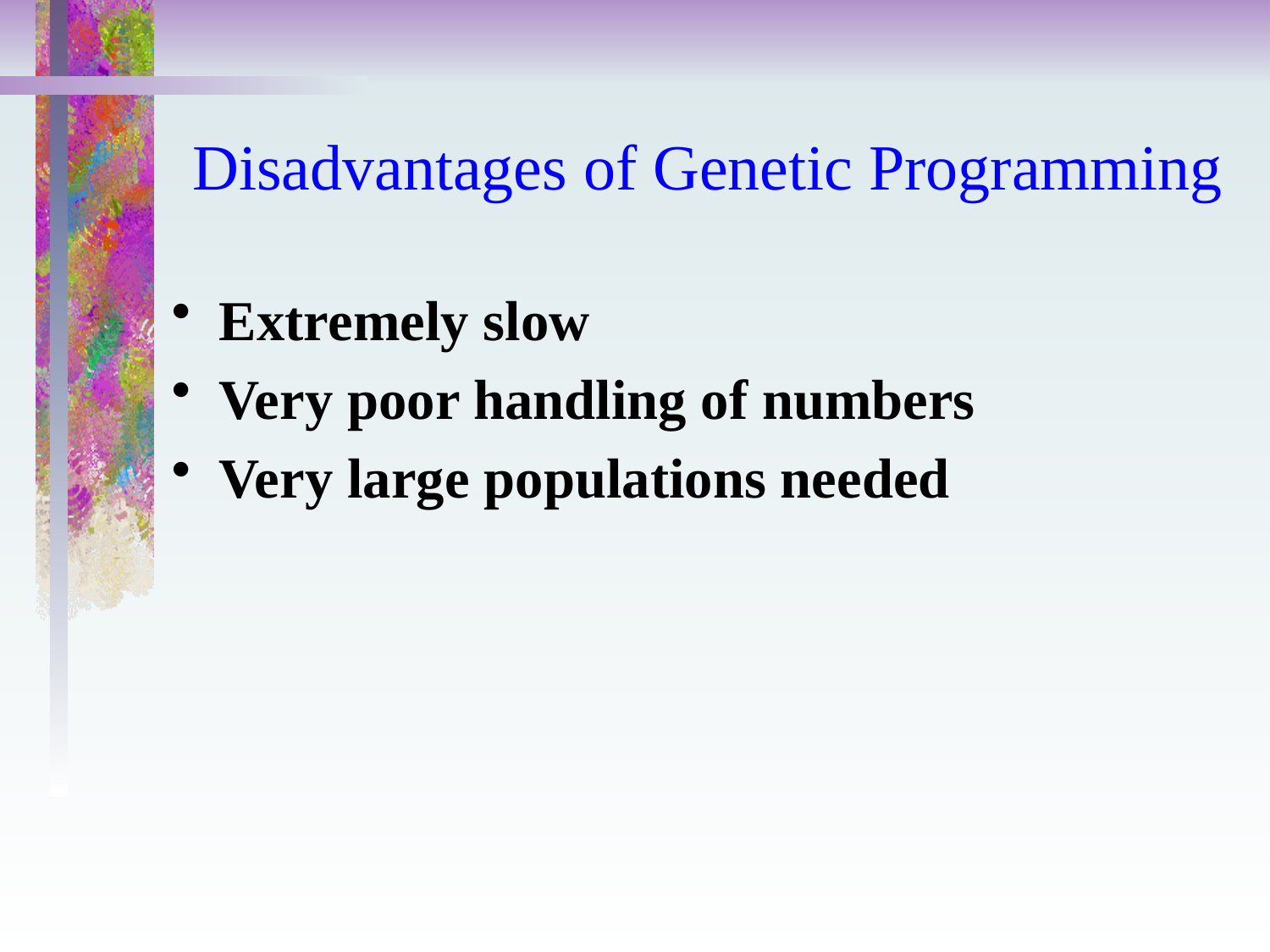

# Disadvantages of Genetic Programming
Extremely slow
Very poor handling of numbers
Very large populations needed